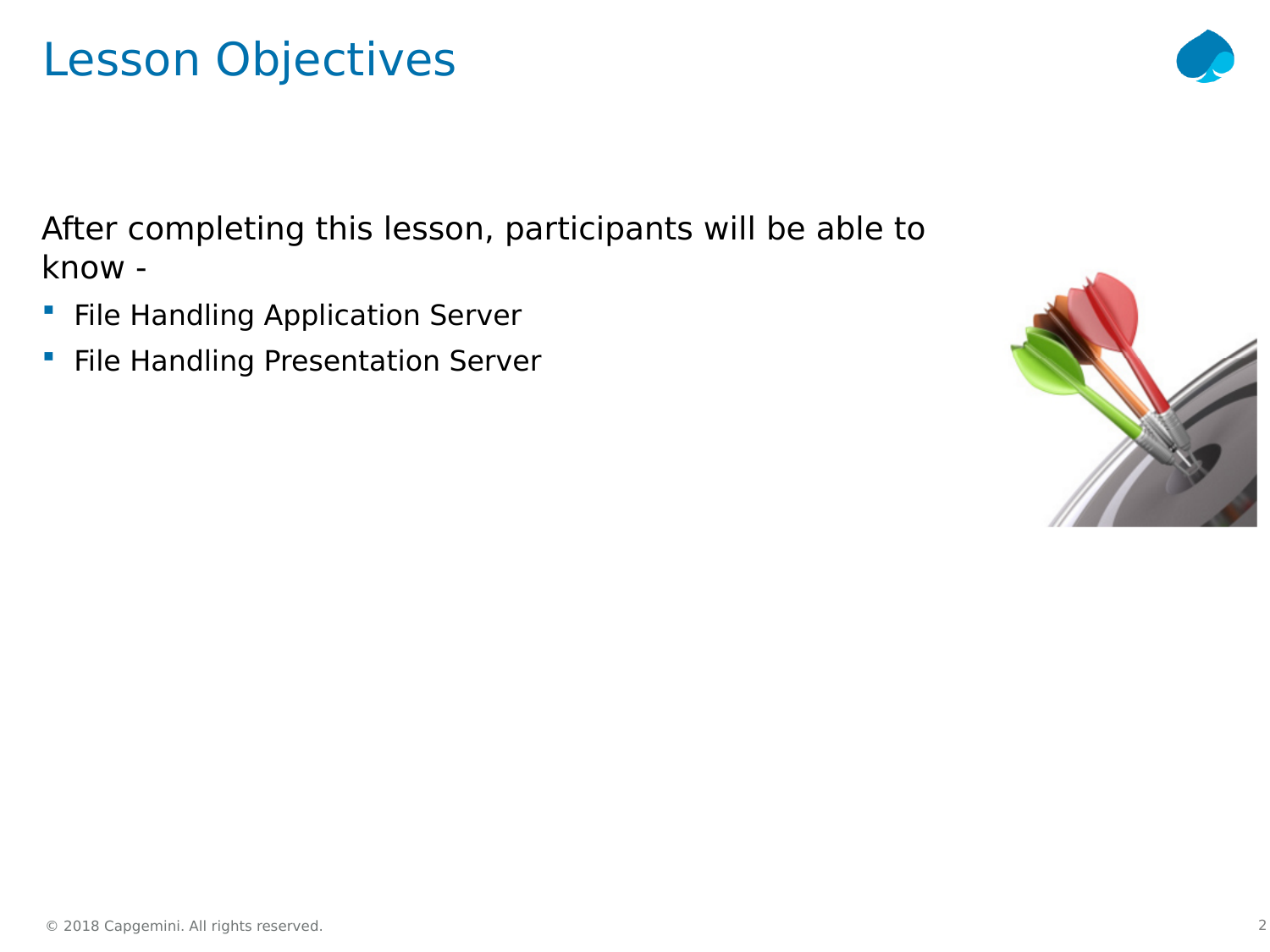

# Lesson Objectives
After completing this lesson, participants will be able to know -
File Handling Application Server
File Handling Presentation Server